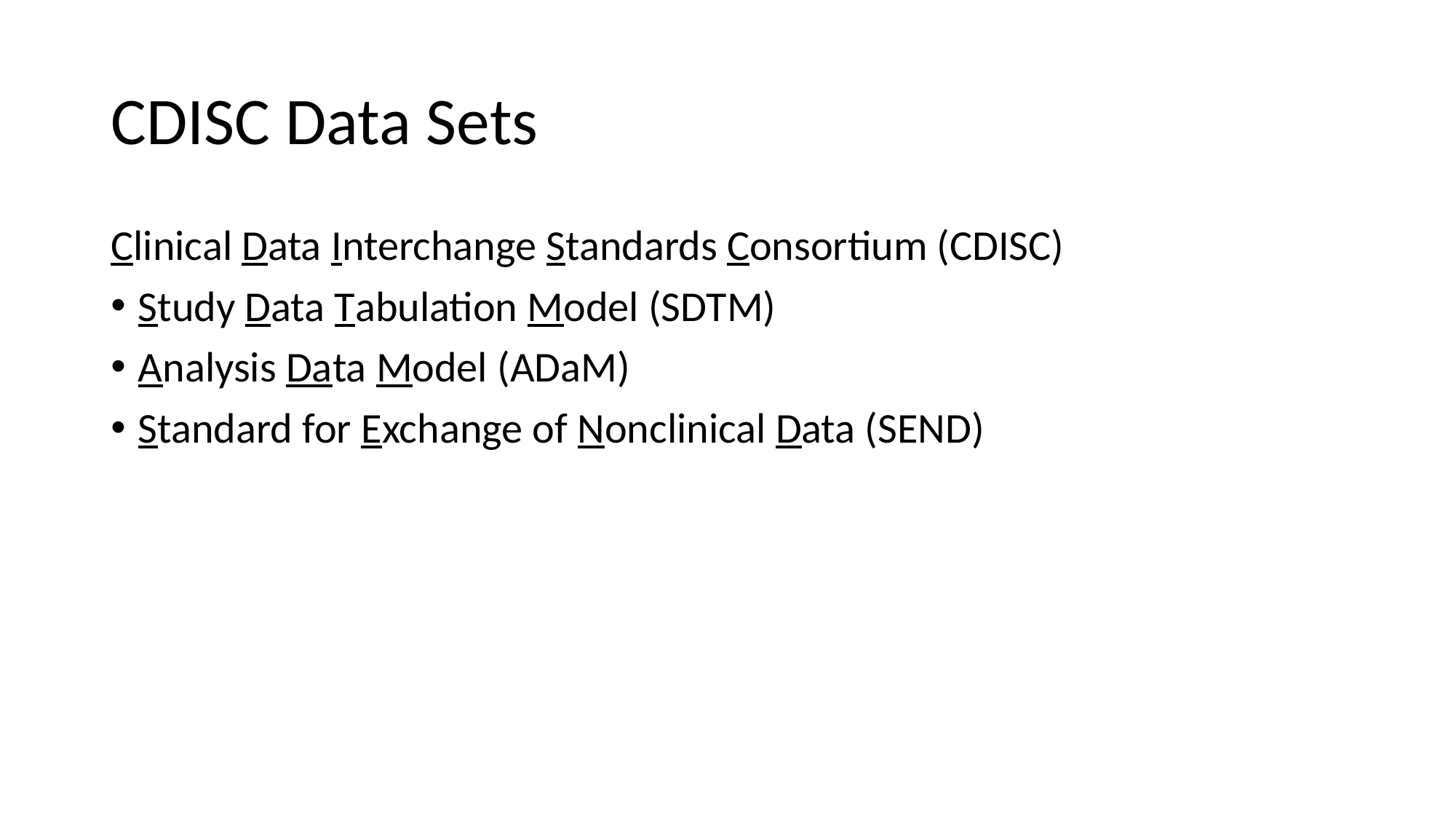

# CDISC Data Sets
Clinical Data Interchange Standards Consortium (CDISC)
Study Data Tabulation Model (SDTM)
Analysis Data Model (ADaM)
Standard for Exchange of Nonclinical Data (SEND)